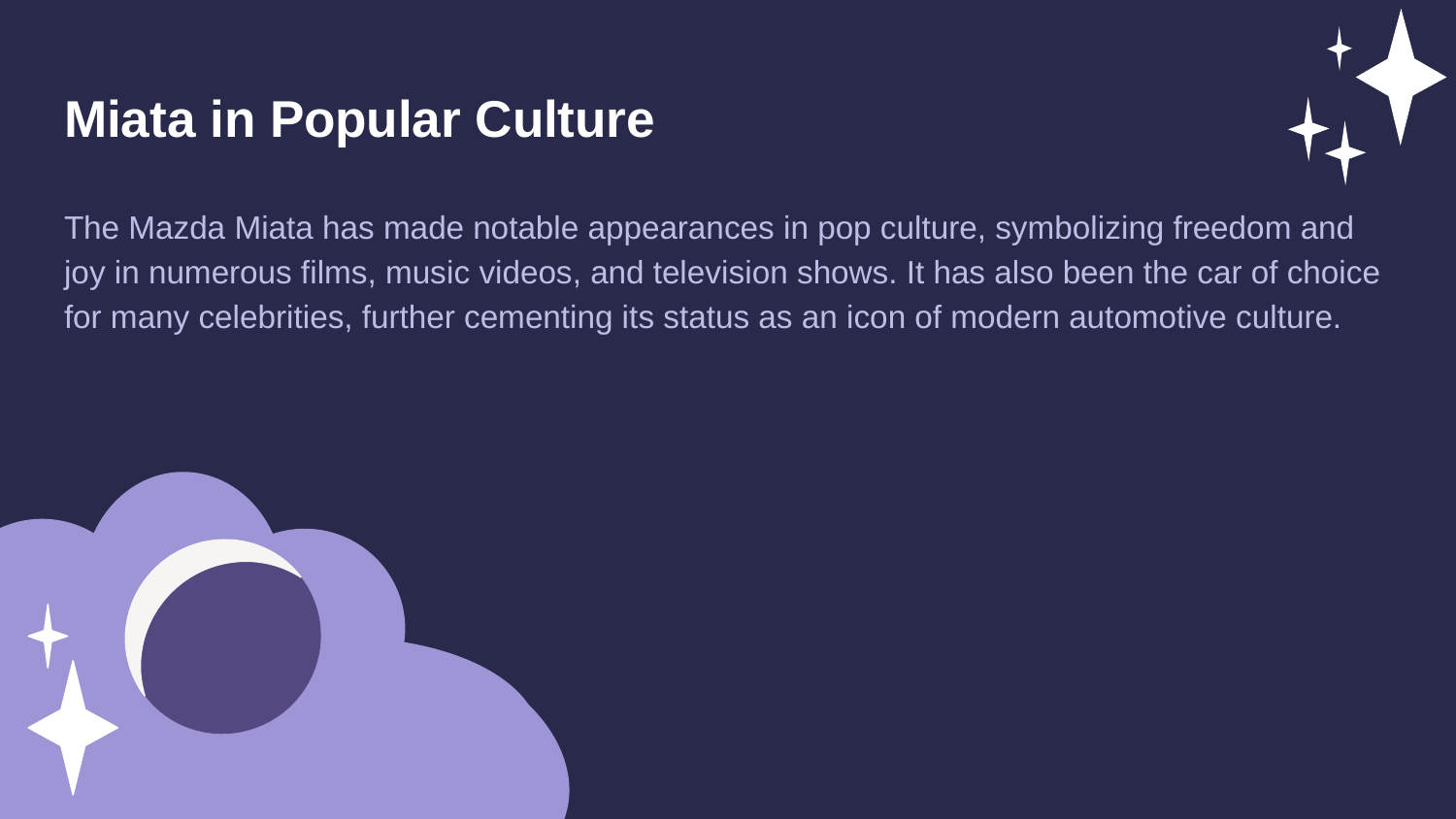

Miata in Popular Culture
The Mazda Miata has made notable appearances in pop culture, symbolizing freedom and joy in numerous films, music videos, and television shows. It has also been the car of choice for many celebrities, further cementing its status as an icon of modern automotive culture.